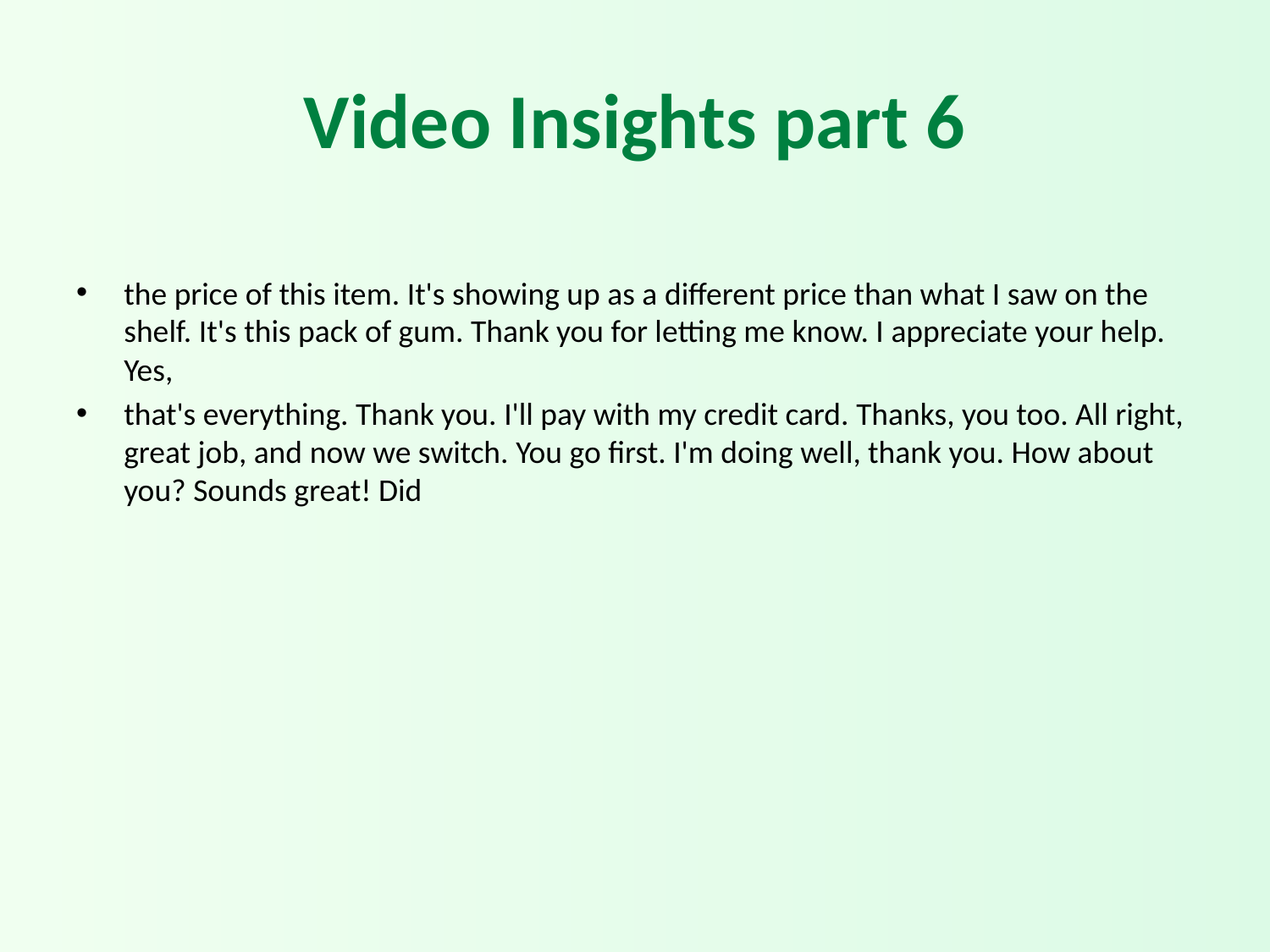

# Video Insights part 6

the price of this item. It's showing up as a different price than what I saw on the shelf. It's this pack of gum. Thank you for letting me know. I appreciate your help. Yes,
that's everything. Thank you. I'll pay with my credit card. Thanks, you too. All right, great job, and now we switch. You go first. I'm doing well, thank you. How about you? Sounds great! Did